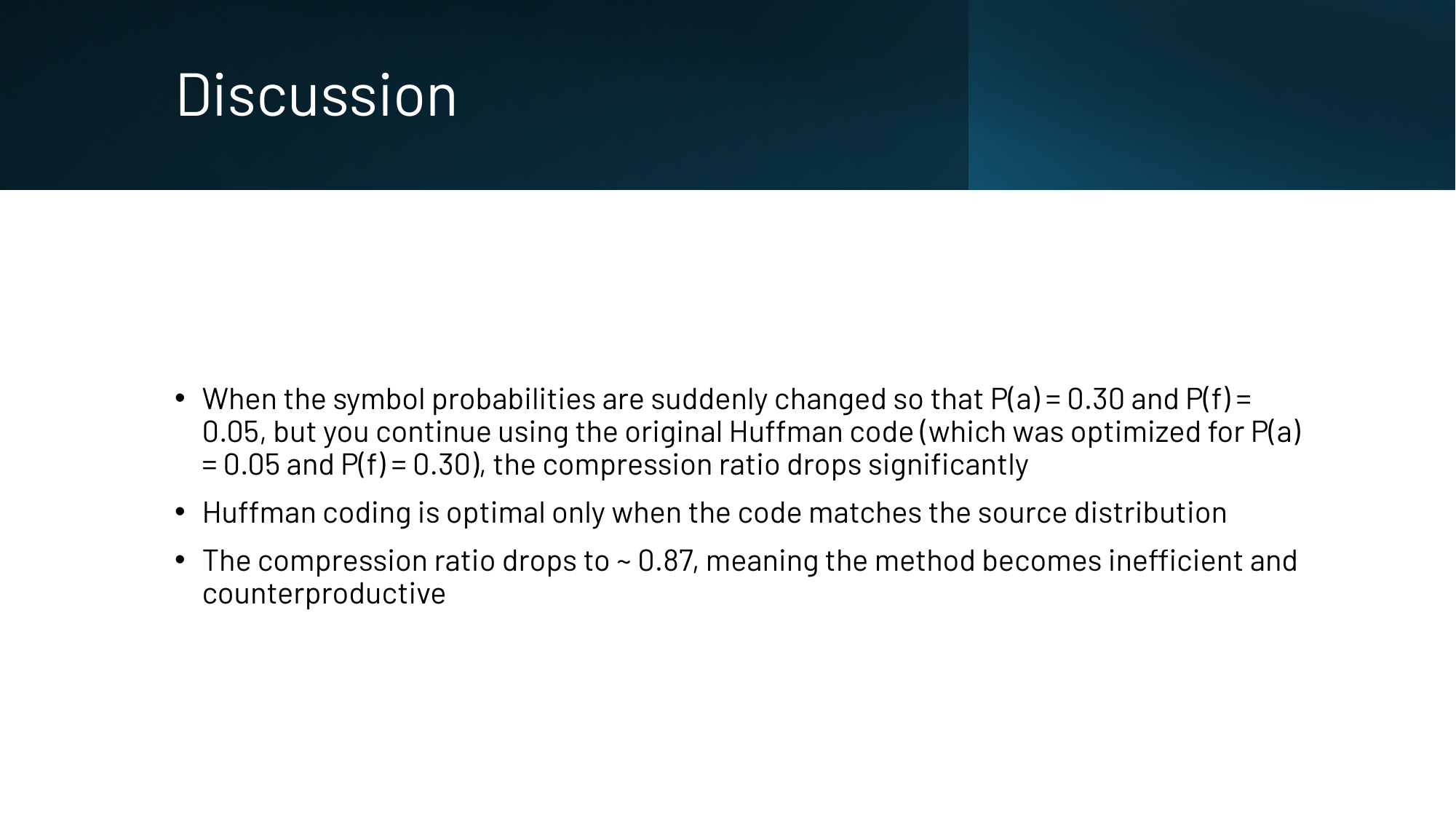

# Discussion
When the symbol probabilities are suddenly changed so that P(a) = 0.30 and P(f) = 0.05, but you continue using the original Huffman code (which was optimized for P(a) = 0.05 and P(f) = 0.30), the compression ratio drops significantly
Huffman coding is optimal only when the code matches the source distribution
The compression ratio drops to ~ 0.87, meaning the method becomes inefficient and counterproductive